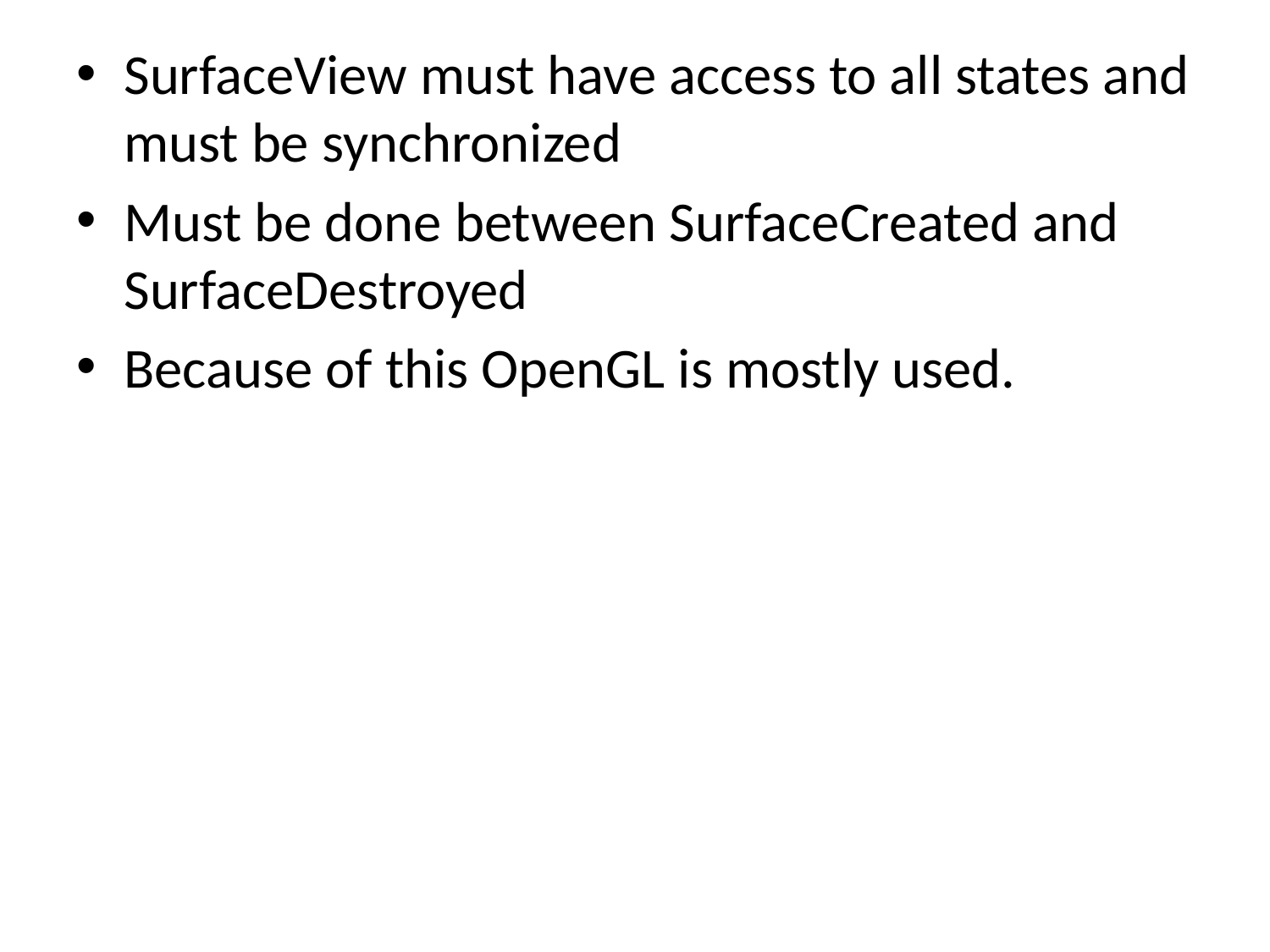

SurfaceView must have access to all states and must be synchronized
Must be done between SurfaceCreated and SurfaceDestroyed
Because of this OpenGL is mostly used.